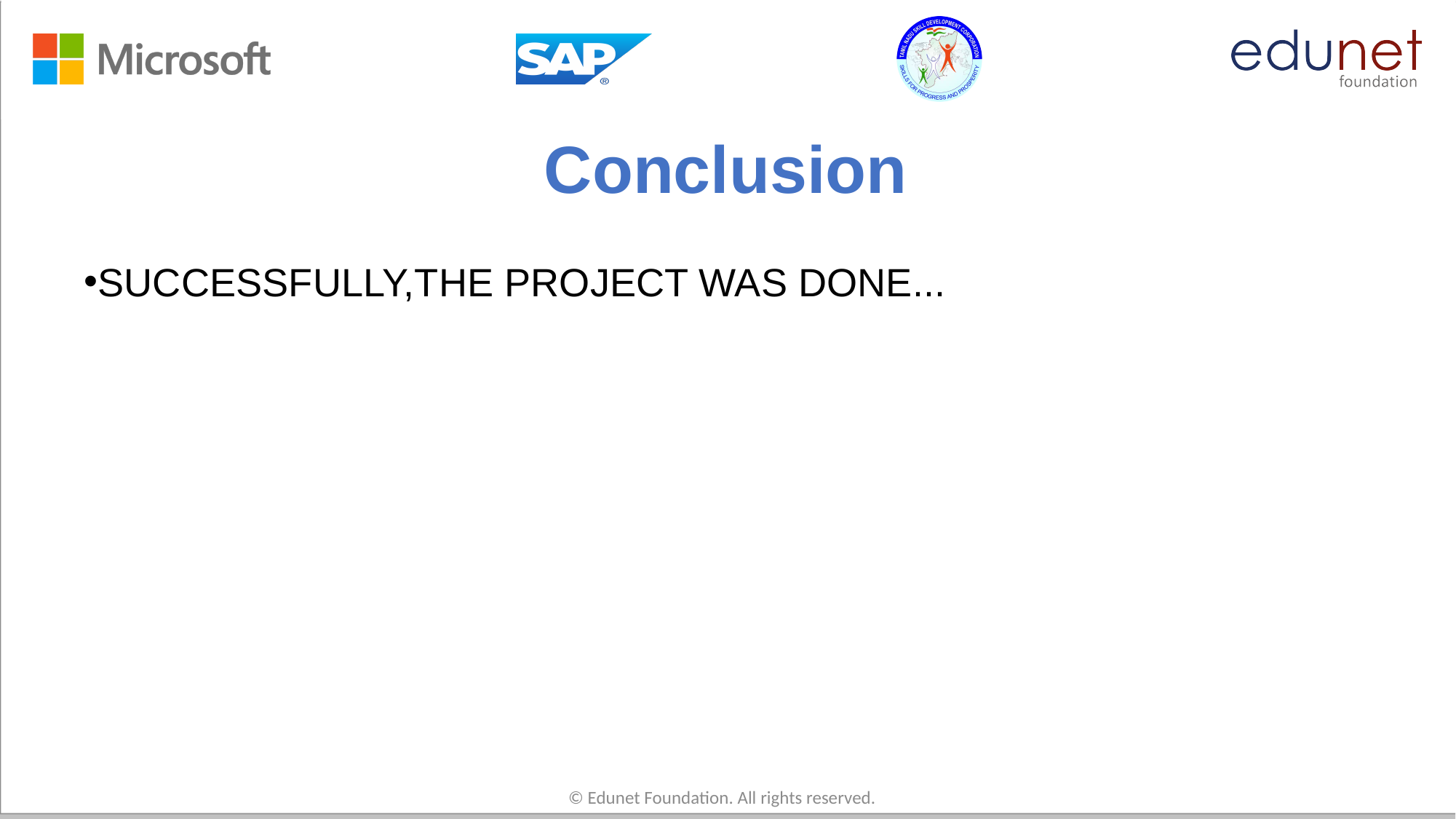

# Conclusion
SUCCESSFULLY,THE PROJECT WAS DONE...
© Edunet Foundation. All rights reserved.